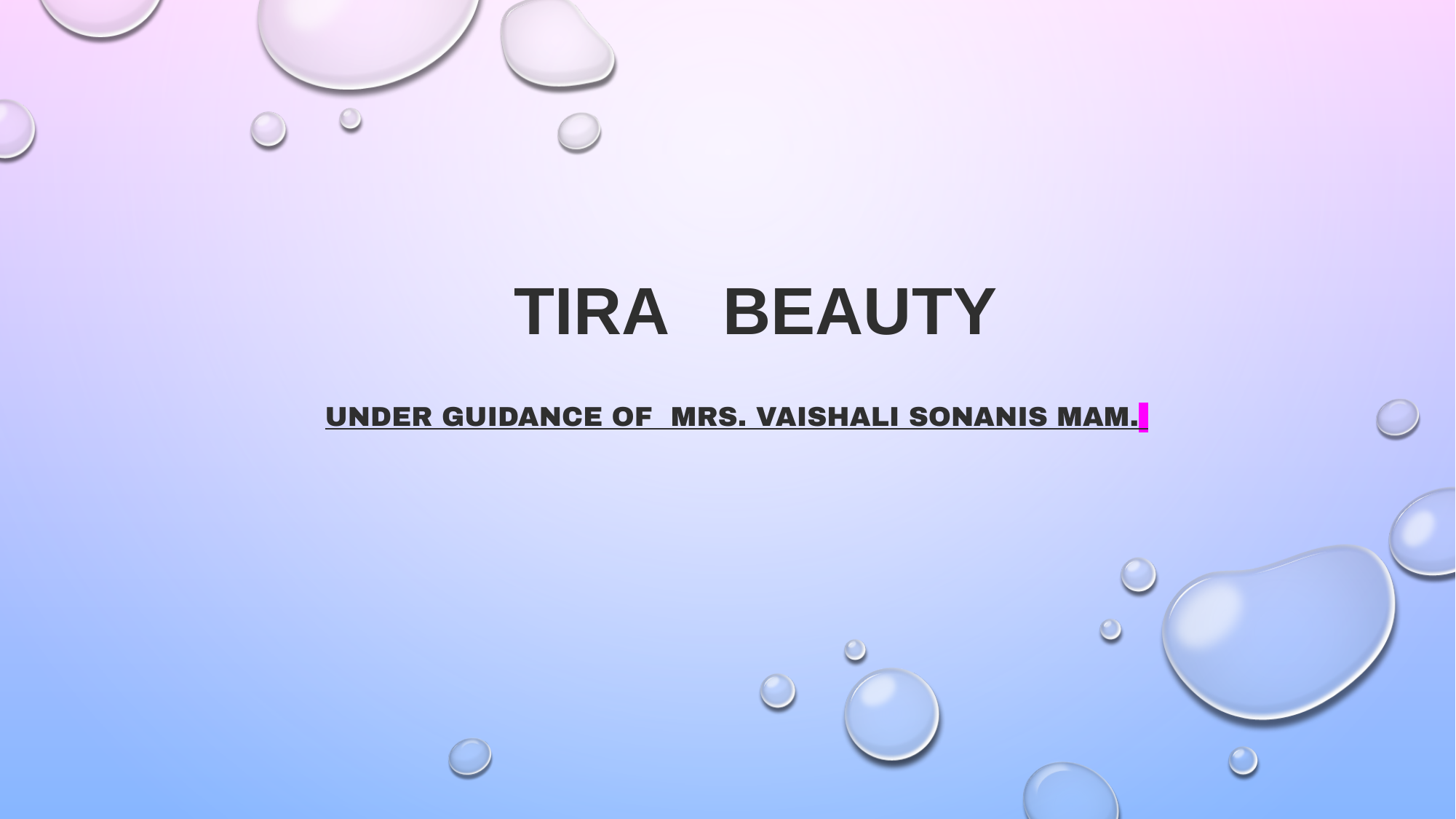

# Tira   Beauty
Under Guidance of  Mrs. Vaishali Sonanis Mam.